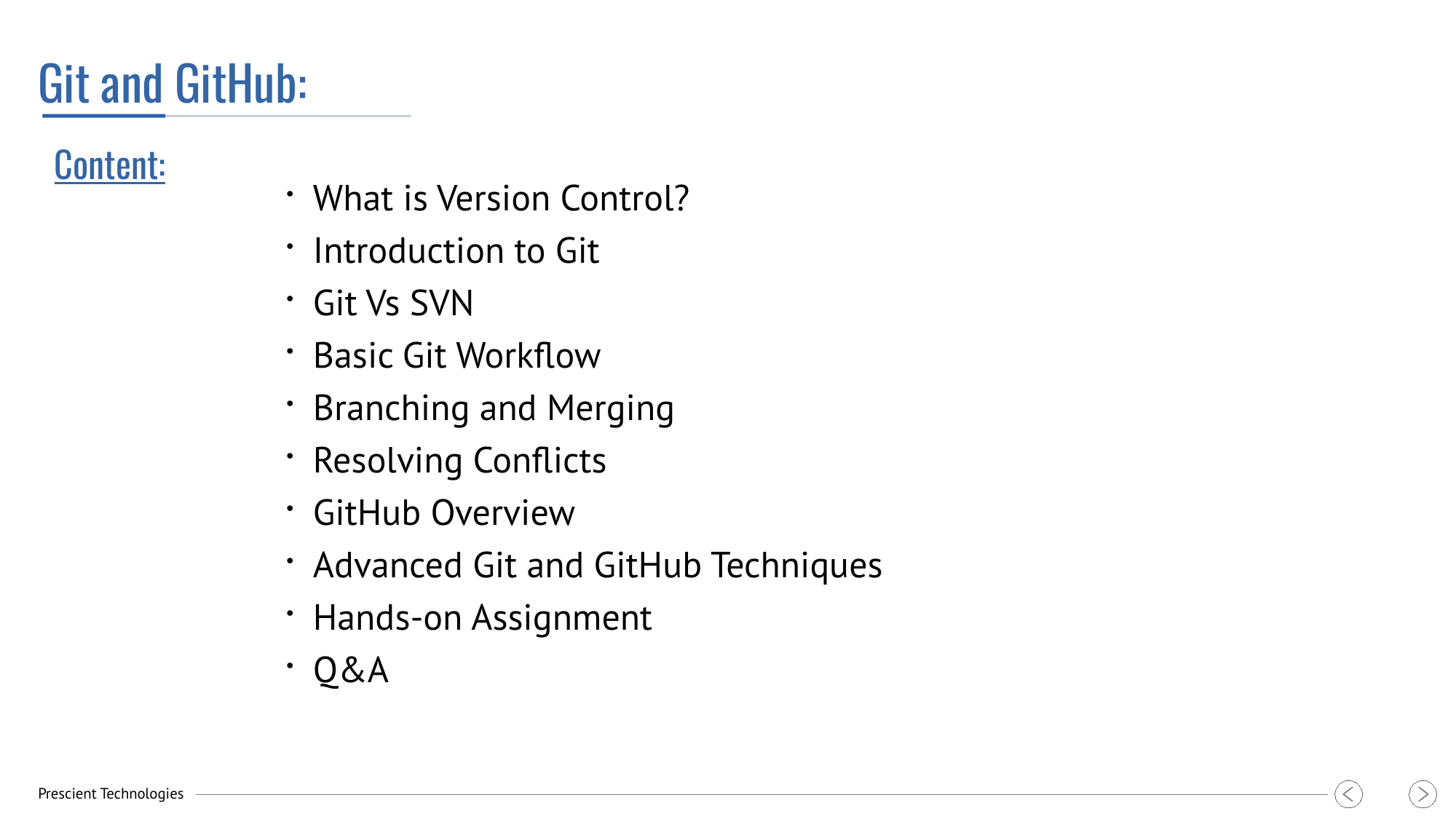

Git and GitHub:
Content:
What is Version Control?
Introduction to Git
Git Vs SVN
Basic Git Workflow
Branching and Merging
Resolving Conflicts
GitHub Overview
Advanced Git and GitHub Techniques
Hands-on Assignment
Q&A

2